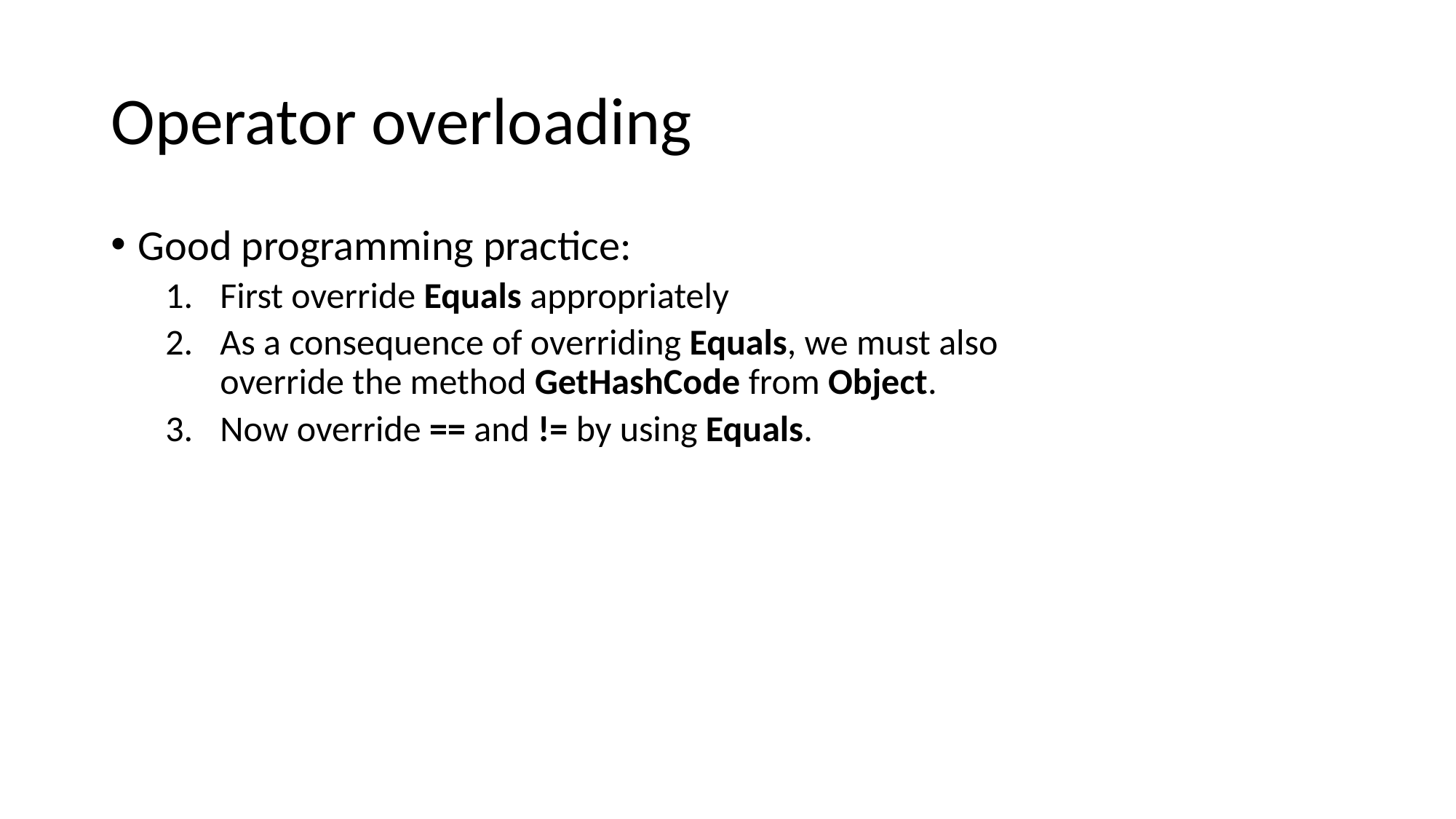

# Operator overloading
Good programming practice:
First override Equals appropriately
As a consequence of overriding Equals, we must also override the method GetHashCode from Object.
Now override == and != by using Equals.